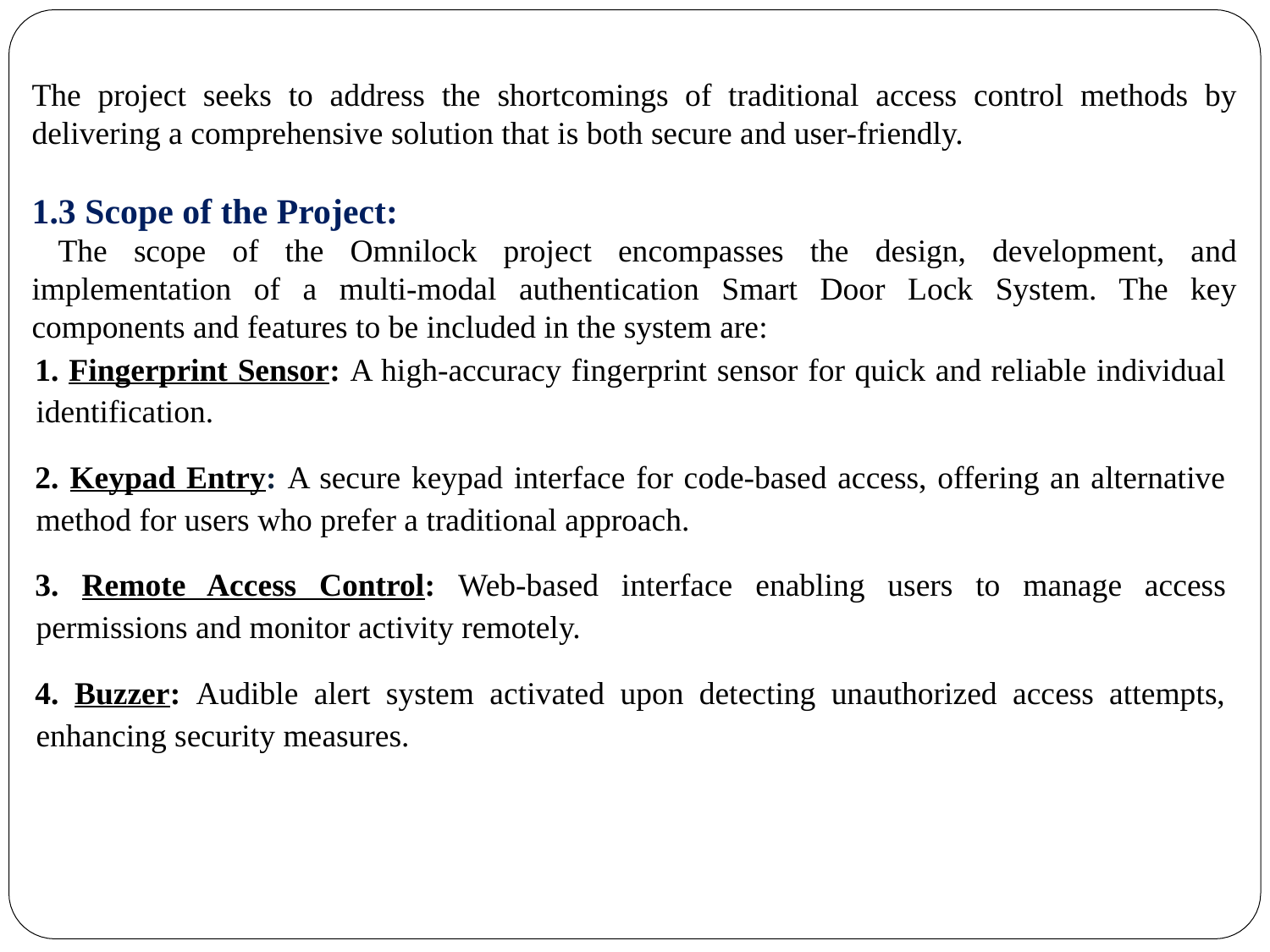

The project seeks to address the shortcomings of traditional access control methods by delivering a comprehensive solution that is both secure and user-friendly.

1.3 Scope of the Project:
 The scope of the Omnilock project encompasses the design, development, and implementation of a multi-modal authentication Smart Door Lock System. The key components and features to be included in the system are:
1. Fingerprint Sensor: A high-accuracy fingerprint sensor for quick and reliable individual identification.
2. Keypad Entry: A secure keypad interface for code-based access, offering an alternative method for users who prefer a traditional approach.
3. Remote Access Control: Web-based interface enabling users to manage access permissions and monitor activity remotely.
4. Buzzer: Audible alert system activated upon detecting unauthorized access attempts, enhancing security measures.